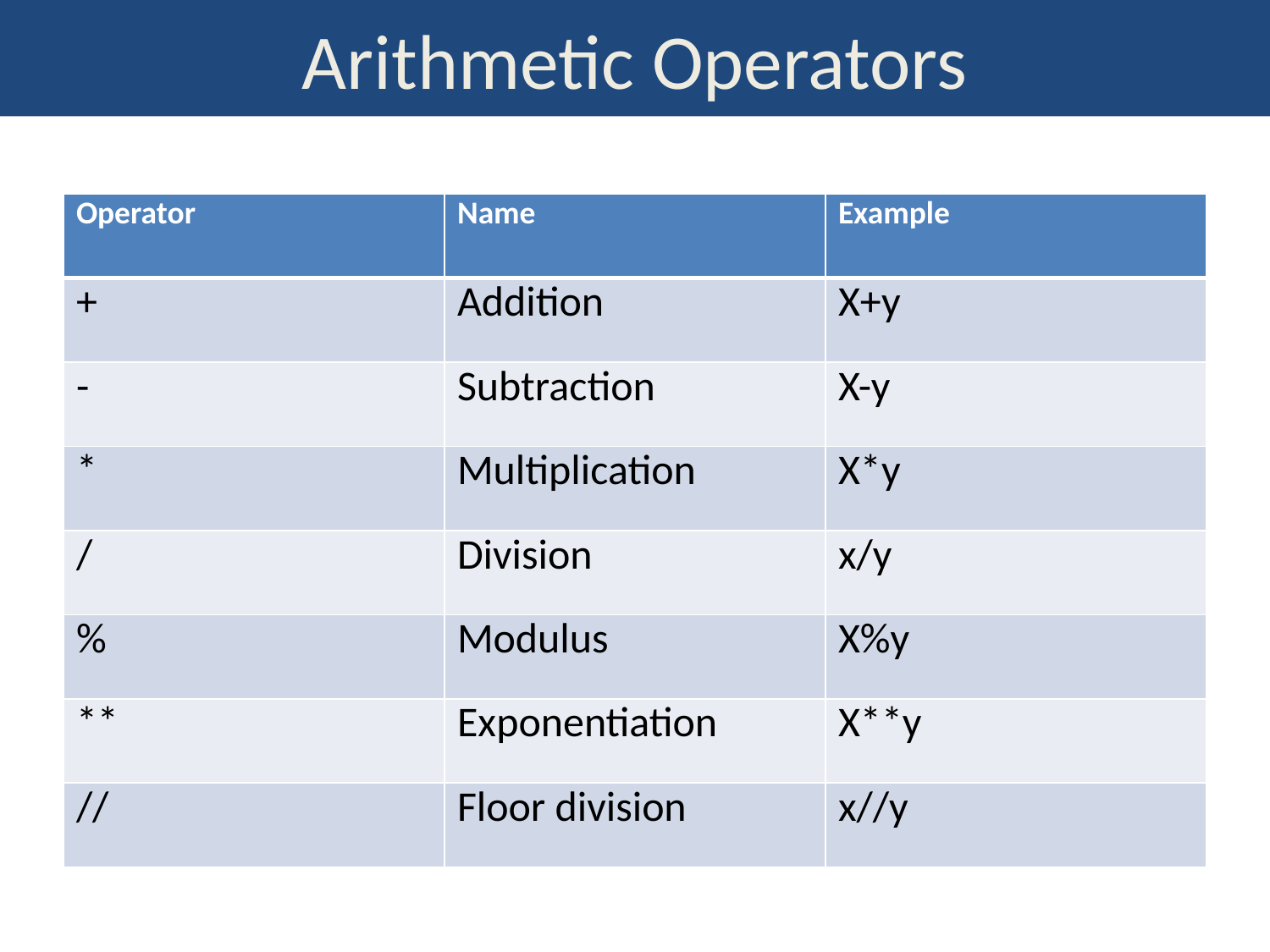

# Arithmetic Operators
| Operator | Name | Example |
| --- | --- | --- |
| + | Addition | X+y |
| - | Subtraction | X-y |
| \* | Multiplication | X\*y |
| / | Division | x/y |
| % | Modulus | X%y |
| \*\* | Exponentiation | X\*\*y |
| // | Floor division | x//y |